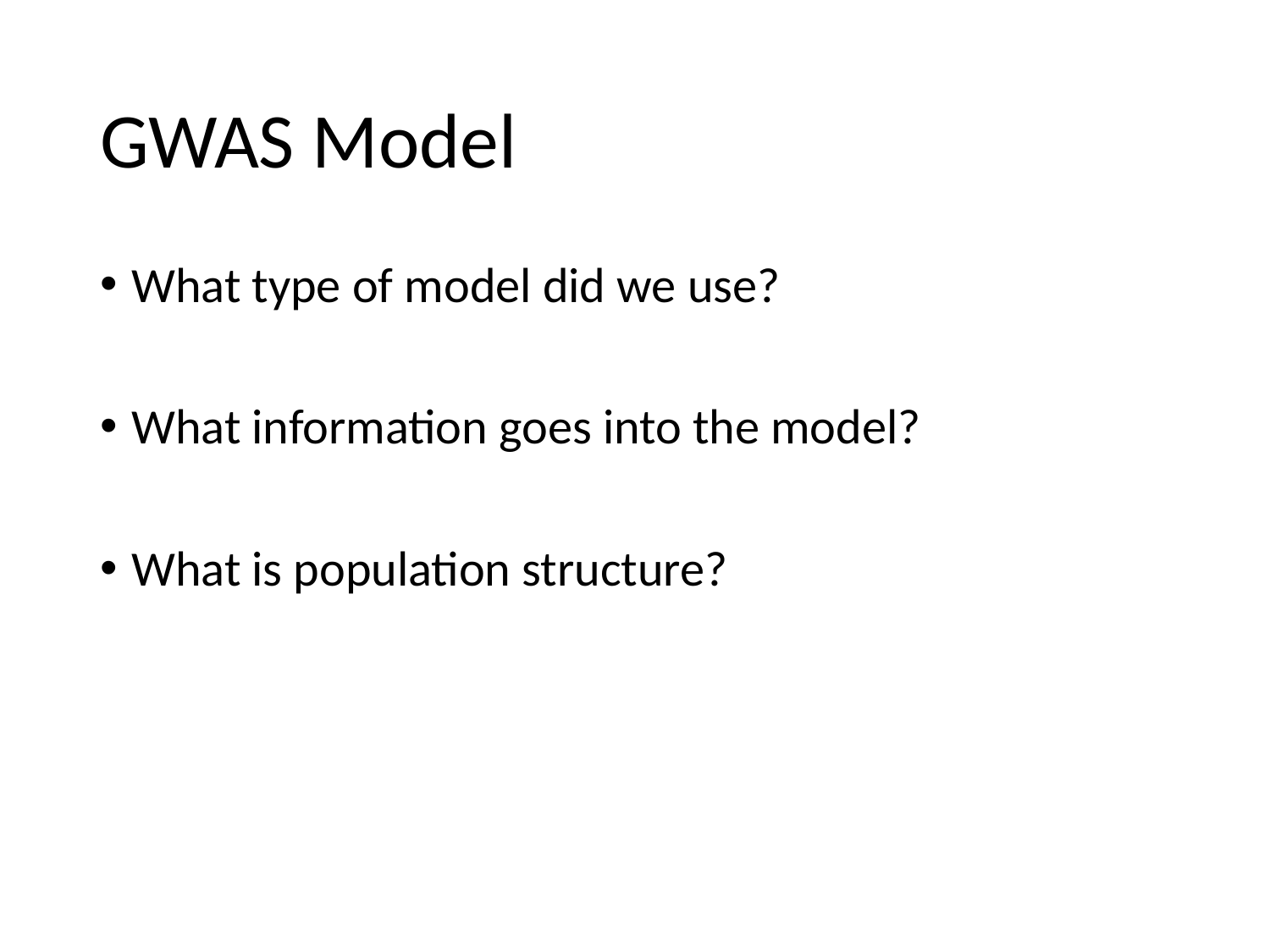

# GWAS Model
What type of model did we use?

What information goes into the model?

What is population structure?